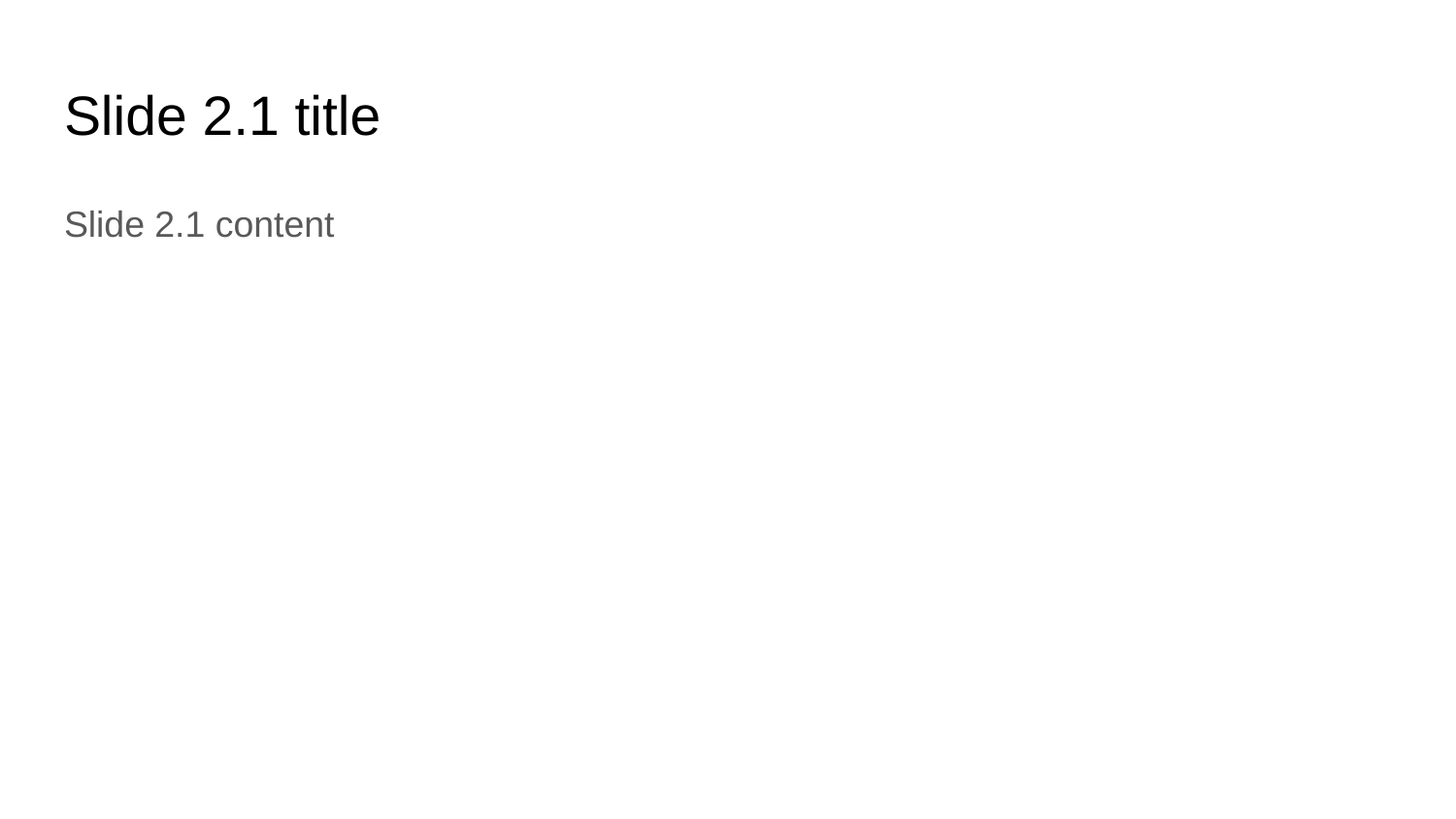

# Slide 2.1 title
Slide 2.1 content